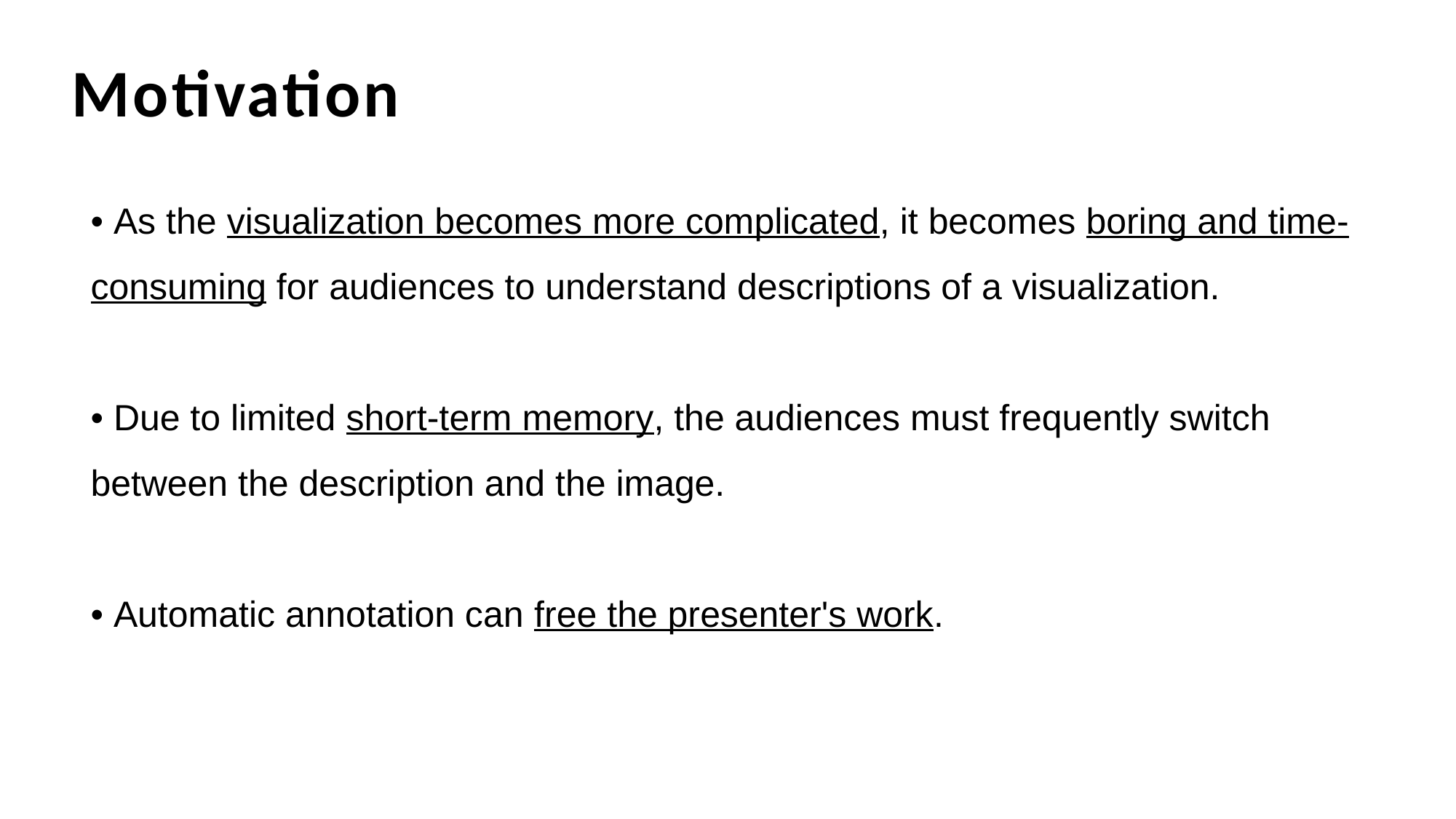

Motivation
• As the visualization becomes more complicated, it becomes boring and time-consuming for audiences to understand descriptions of a visualization.

• Due to limited short-term memory, the audiences must frequently switch between the description and the image.

• Automatic annotation can free the presenter's work.